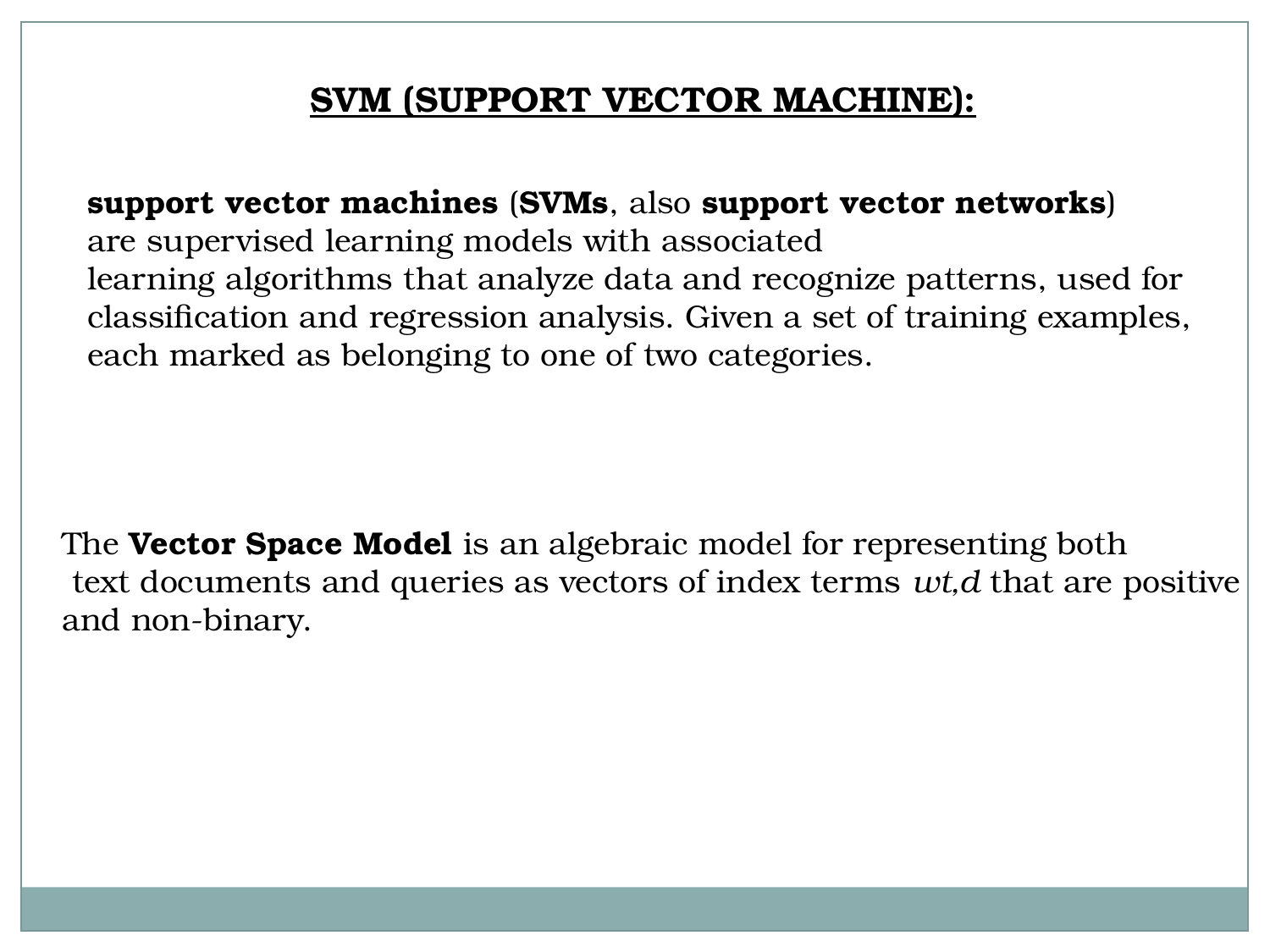

SVM (SUPPORT VECTOR MACHINE):
support vector machines (SVMs, also support vector networks) are supervised learning models with associated learning algorithms that analyze data and recognize patterns, used for classification and regression analysis. Given a set of training examples, each marked as belonging to one of two categories.
The Vector Space Model is an algebraic model for representing both
 text documents and queries as vectors of index terms wt,d that are positive
and non-binary.